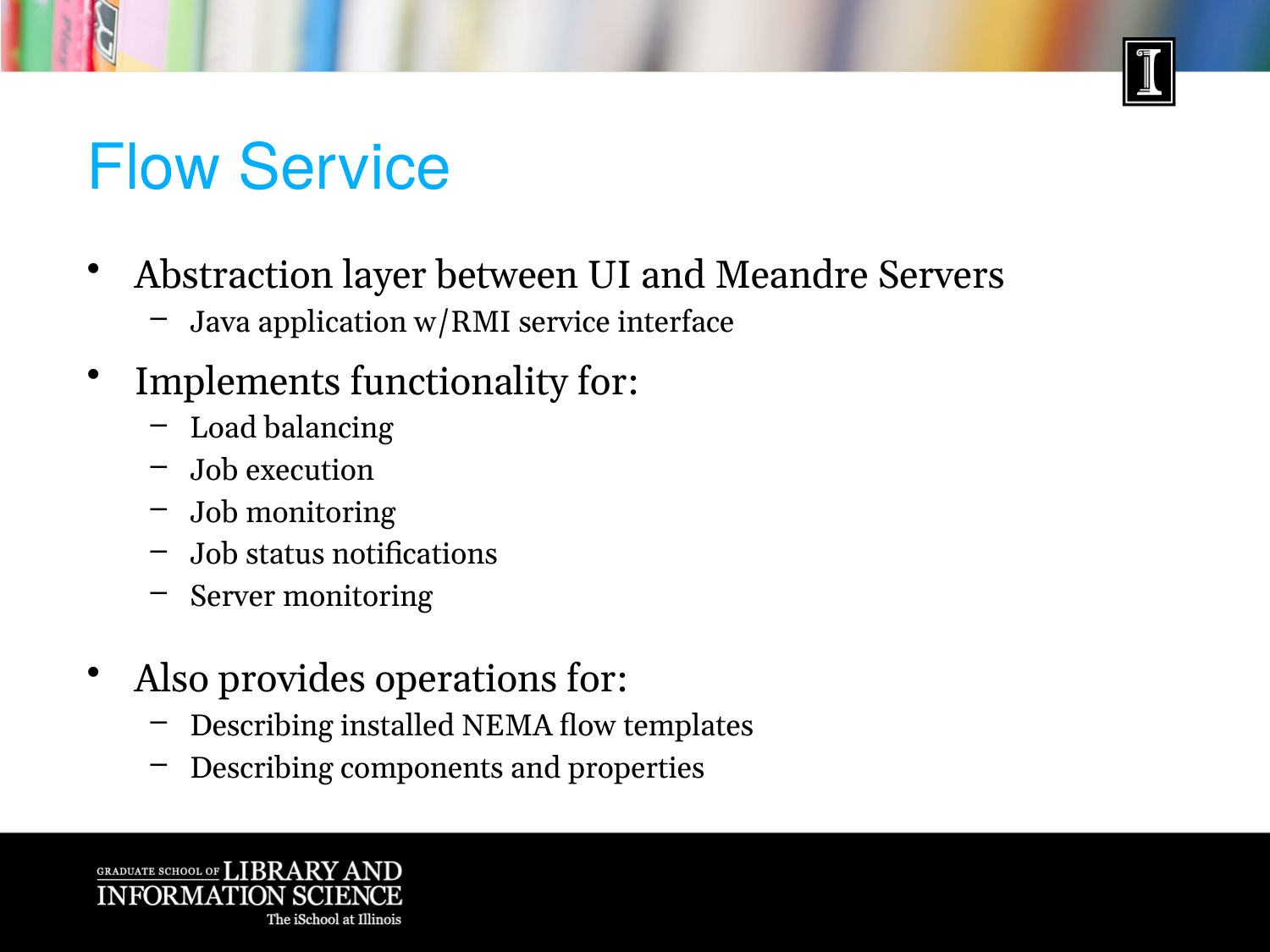

# Flow Service
Abstraction layer between UI and Meandre Servers
Java application w/RMI service interface

Implements functionality for:
Load balancing
Job execution
Job monitoring
Job status notifications
Server monitoring

Also provides operations for:
Describing installed NEMA flow templates
Describing components and properties
29